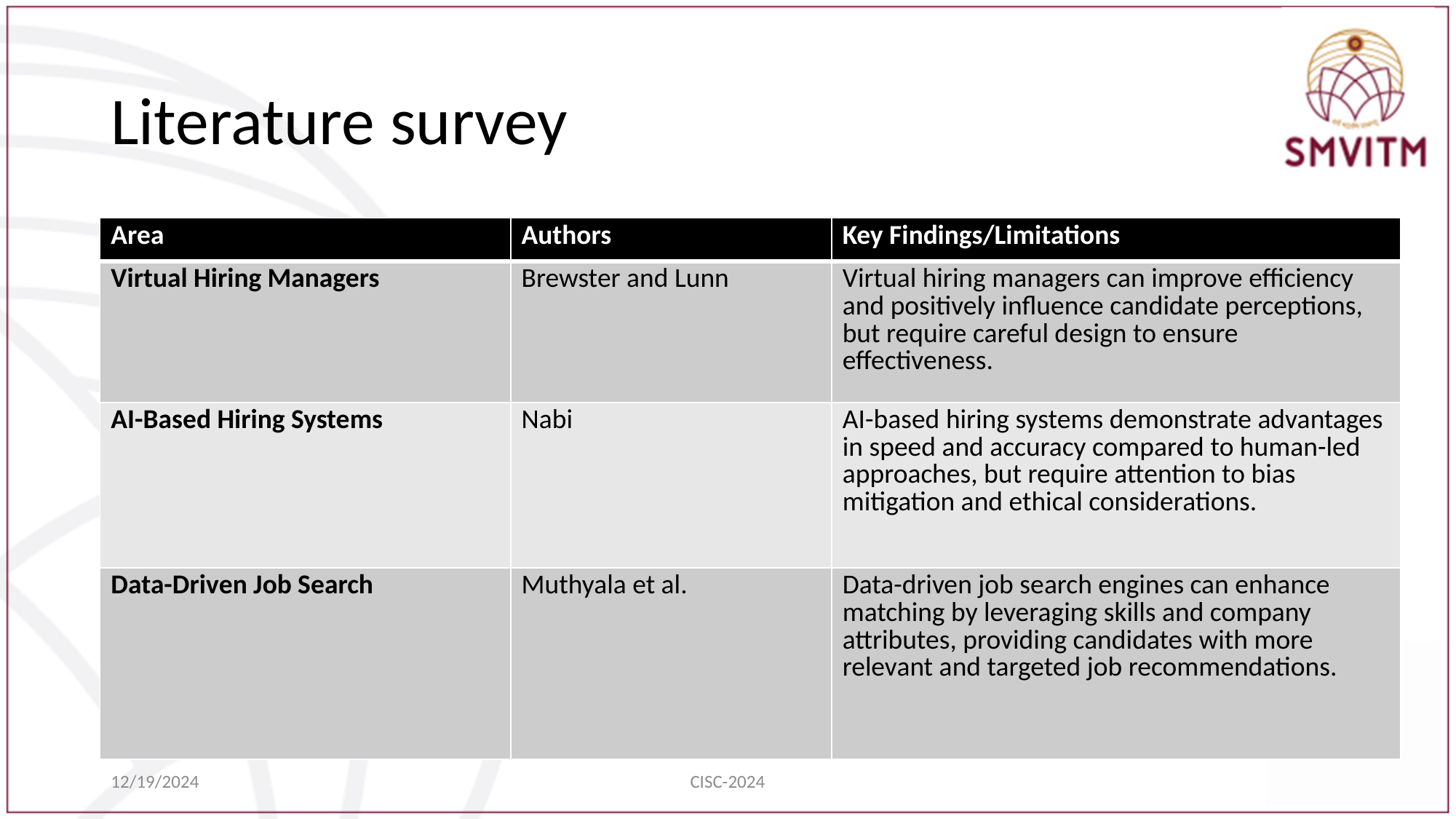

# Literature survey
| Area | Authors | Key Findings/Limitations |
| --- | --- | --- |
| Virtual Hiring Managers | Brewster and Lunn | Virtual hiring managers can improve efficiency and positively influence candidate perceptions, but require careful design to ensure effectiveness. |
| AI-Based Hiring Systems | Nabi | AI-based hiring systems demonstrate advantages in speed and accuracy compared to human-led approaches, but require attention to bias mitigation and ethical considerations. |
| Data-Driven Job Search | Muthyala et al. | Data-driven job search engines can enhance matching by leveraging skills and company attributes, providing candidates with more relevant and targeted job recommendations. |
12/19/2024
CISC-2024